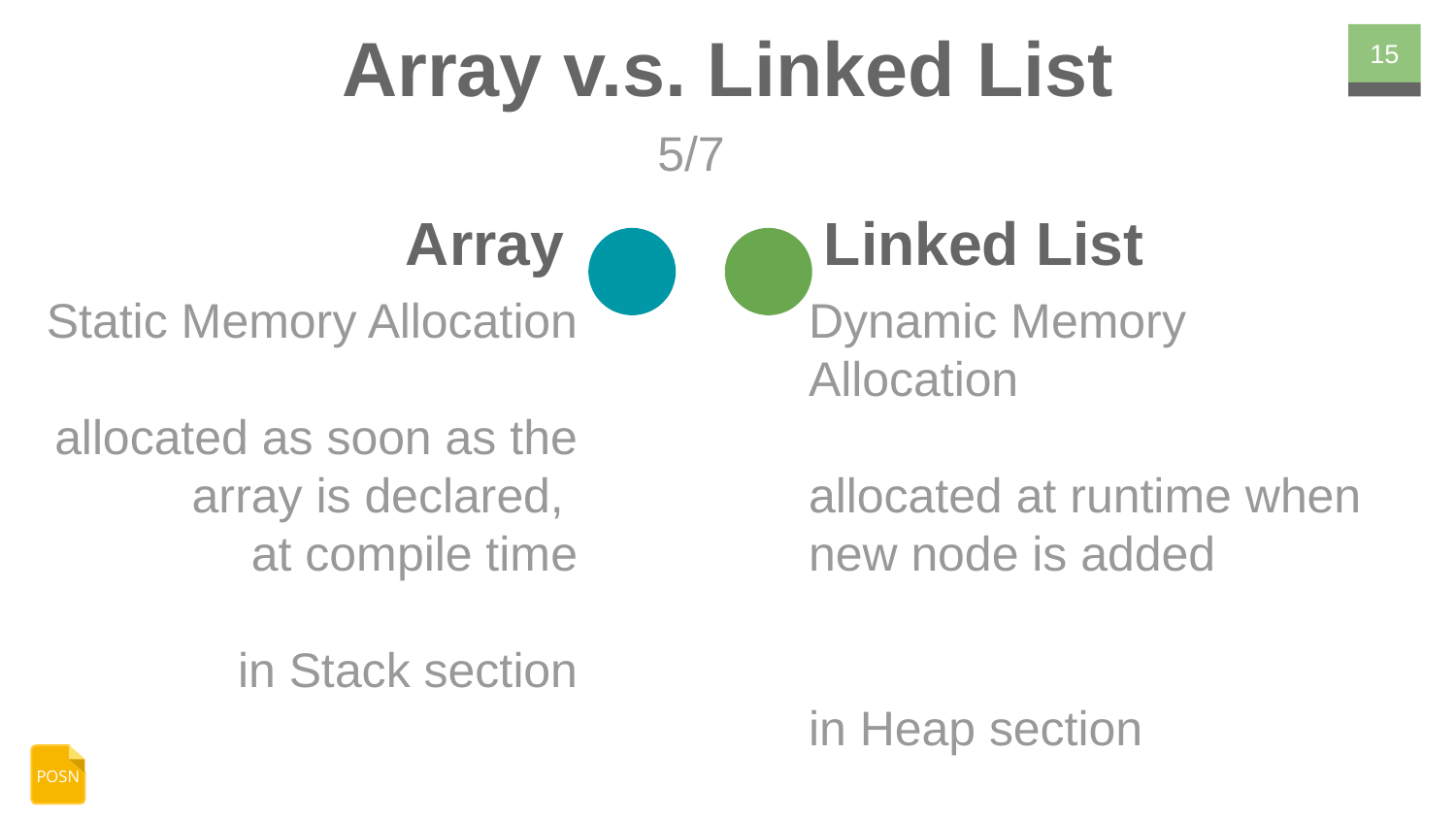

# Array v.s. Linked List
15
5/7
Linked List
Array

Static Memory Allocation

allocated as soon as the array is declared,
at compile time

in Stack section
Dynamic Memory Allocation
allocated at runtime when new node is added

in Heap section